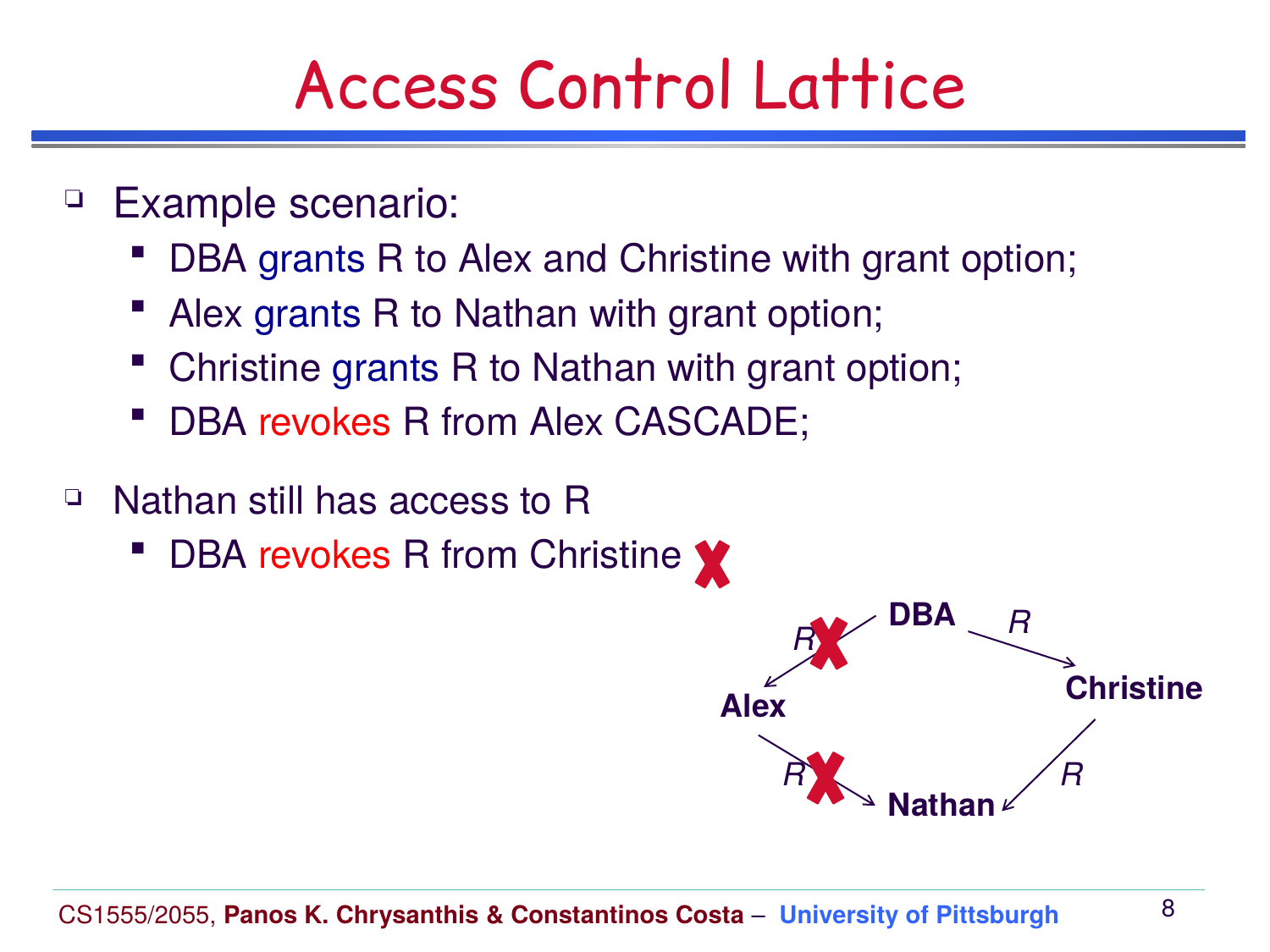

# Access Control Lattice
Example scenario:
DBA grants R to Alex and Christine with grant option;
Alex grants R to Nathan with grant option;
Christine grants R to Nathan with grant option;
DBA revokes R from Alex CASCADE;

Nathan still has access to R
DBA revokes R from Christine

DBA

R
R
Christine
Alex

R
R
Nathan